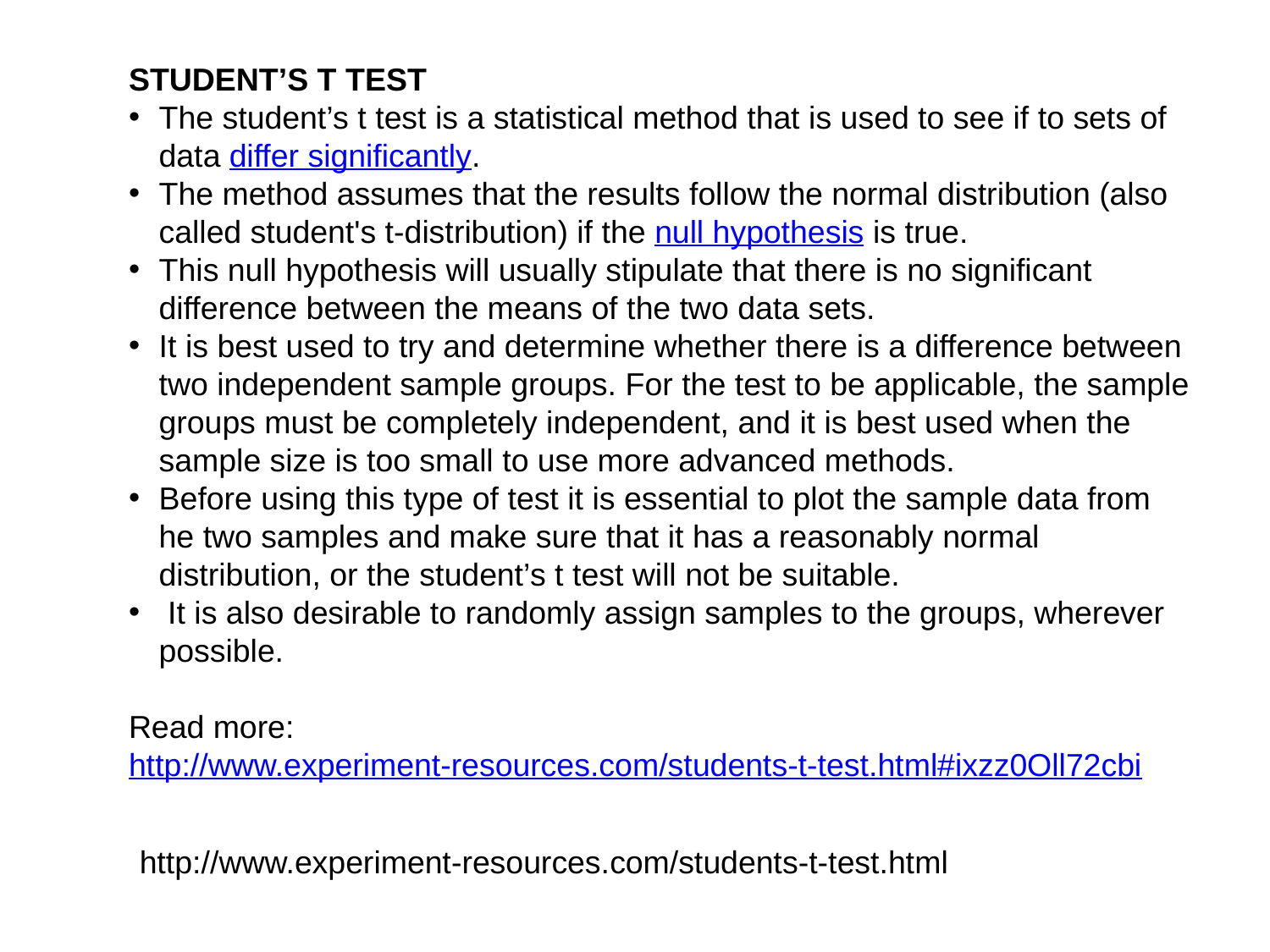

STUDENT’S T TEST
The student’s t test is a statistical method that is used to see if to sets of data differ significantly.
The method assumes that the results follow the normal distribution (also called student's t-distribution) if the null hypothesis is true.
This null hypothesis will usually stipulate that there is no significant difference between the means of the two data sets.
It is best used to try and determine whether there is a difference between two independent sample groups. For the test to be applicable, the sample groups must be completely independent, and it is best used when the sample size is too small to use more advanced methods.
Before using this type of test it is essential to plot the sample data from he two samples and make sure that it has a reasonably normal distribution, or the student’s t test will not be suitable.
 It is also desirable to randomly assign samples to the groups, wherever possible.
Read more: http://www.experiment-resources.com/students-t-test.html#ixzz0Oll72cbi
http://www.experiment-resources.com/students-t-test.html